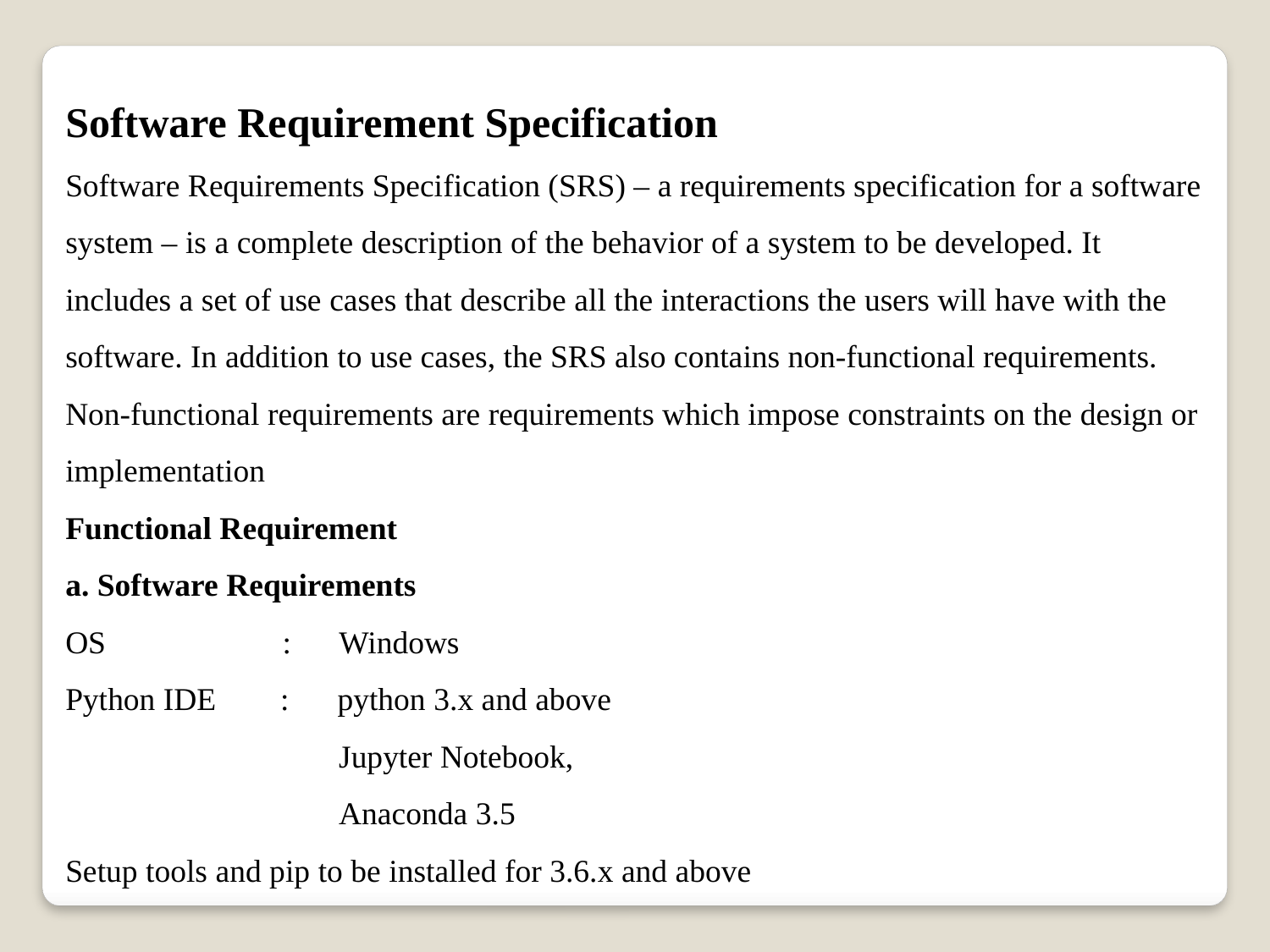

Software Requirement Specification
Software Requirements Specification (SRS) – a requirements specification for a software system – is a complete description of the behavior of a system to be developed. It includes a set of use cases that describe all the interactions the users will have with the software. In addition to use cases, the SRS also contains non-functional requirements. Non-functional requirements are requirements which impose constraints on the design or implementation
Functional Requirement
a. Software Requirements
OS                      :      Windows
Python IDE        :      python 3.x and above
                                  Jupyter Notebook,
                                  Anaconda 3.5
Setup tools and pip to be installed for 3.6.x and above